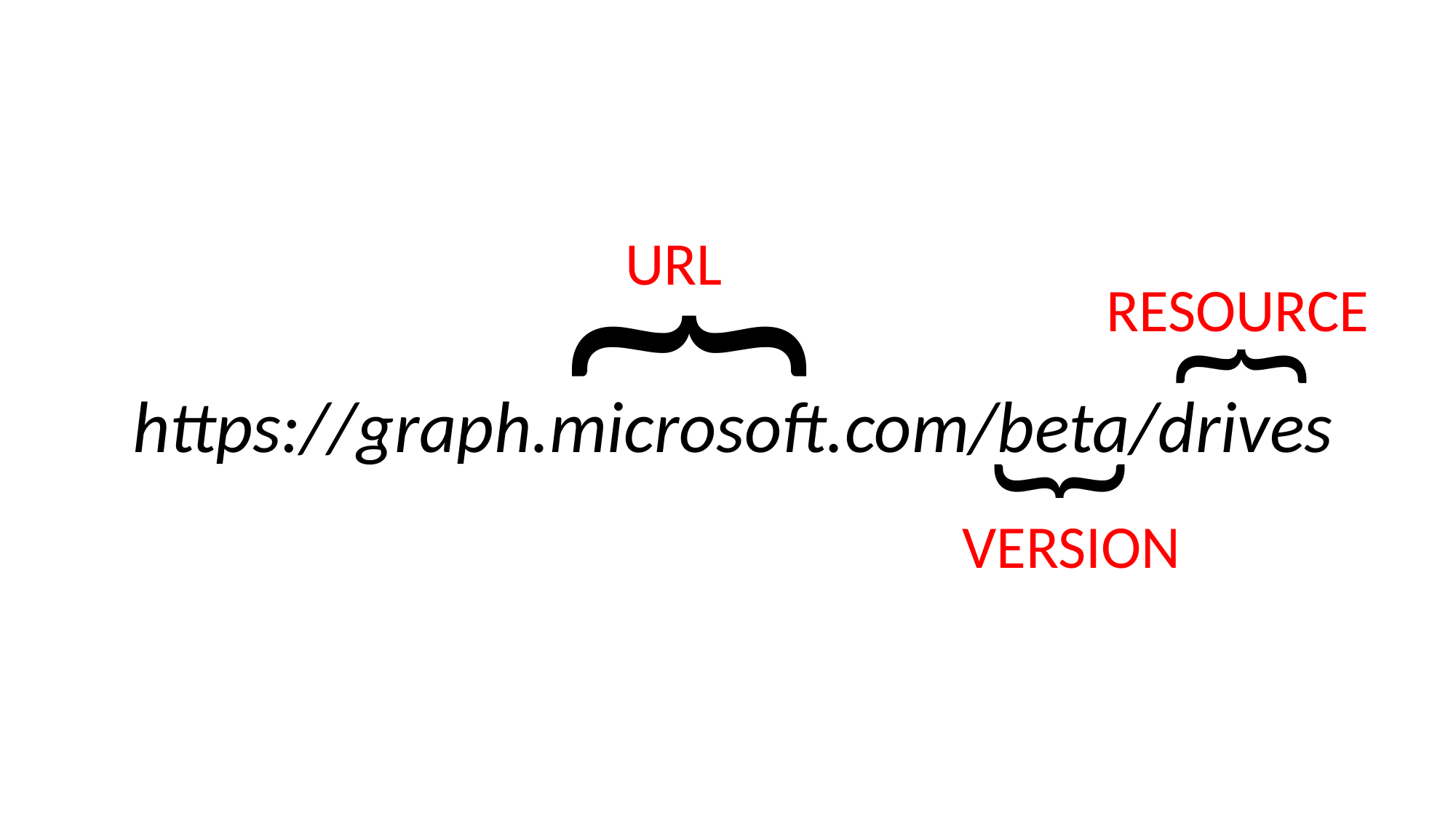

}
}
URL
RESOURCE
https://graph.microsoft.com/beta/drives
}
VERSION